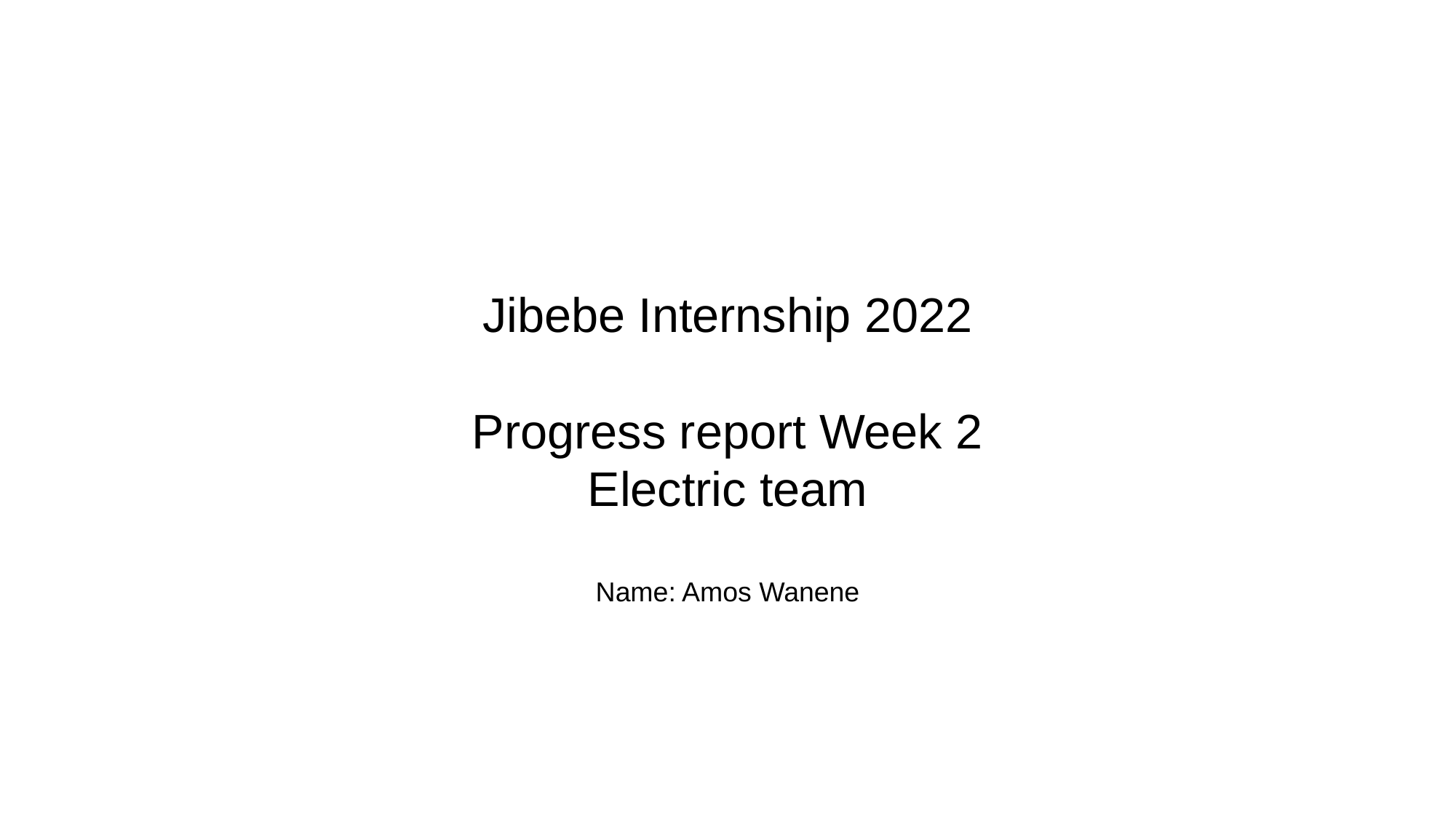

Jibebe Internship 2022
Progress report Week 2
Electric team
Name: Amos Wanene